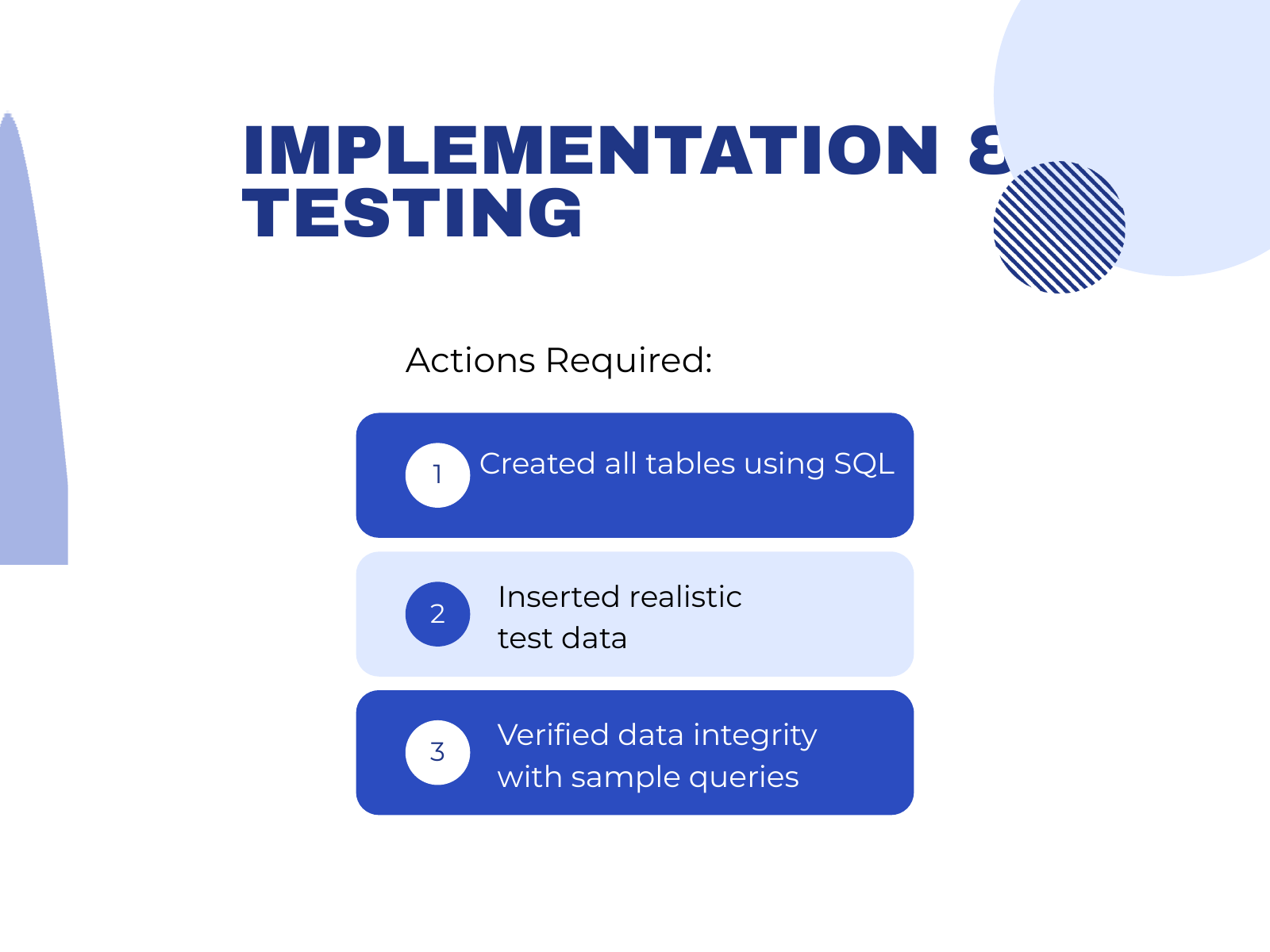

IMPLEMENTATION & TESTING

Actions Required:

Created all tables using SQL

1

Inserted realistic test data

2

Verified data integrity with sample queries

3